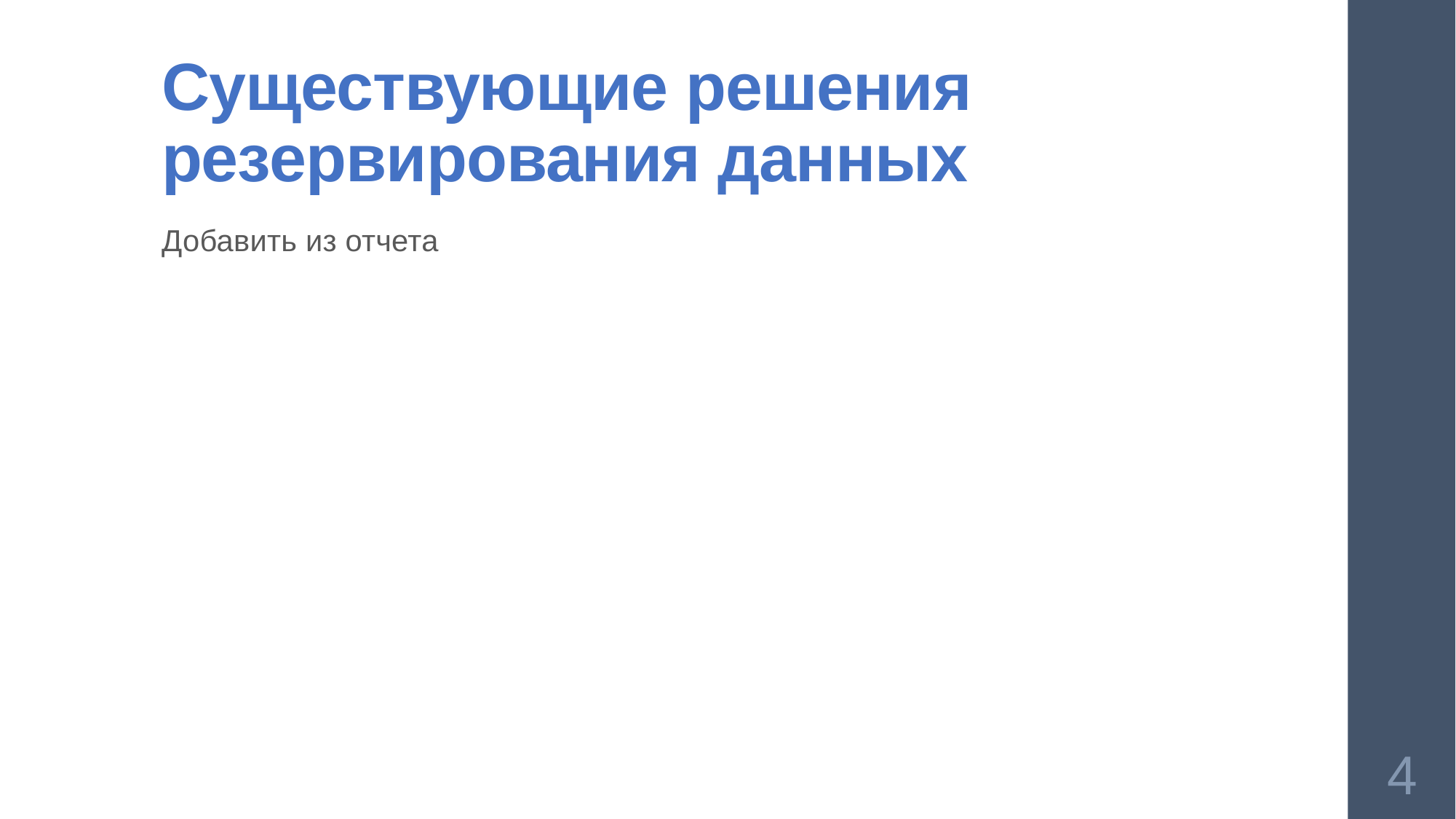

# Существующие решения резервирования данных
Добавить из отчета
4